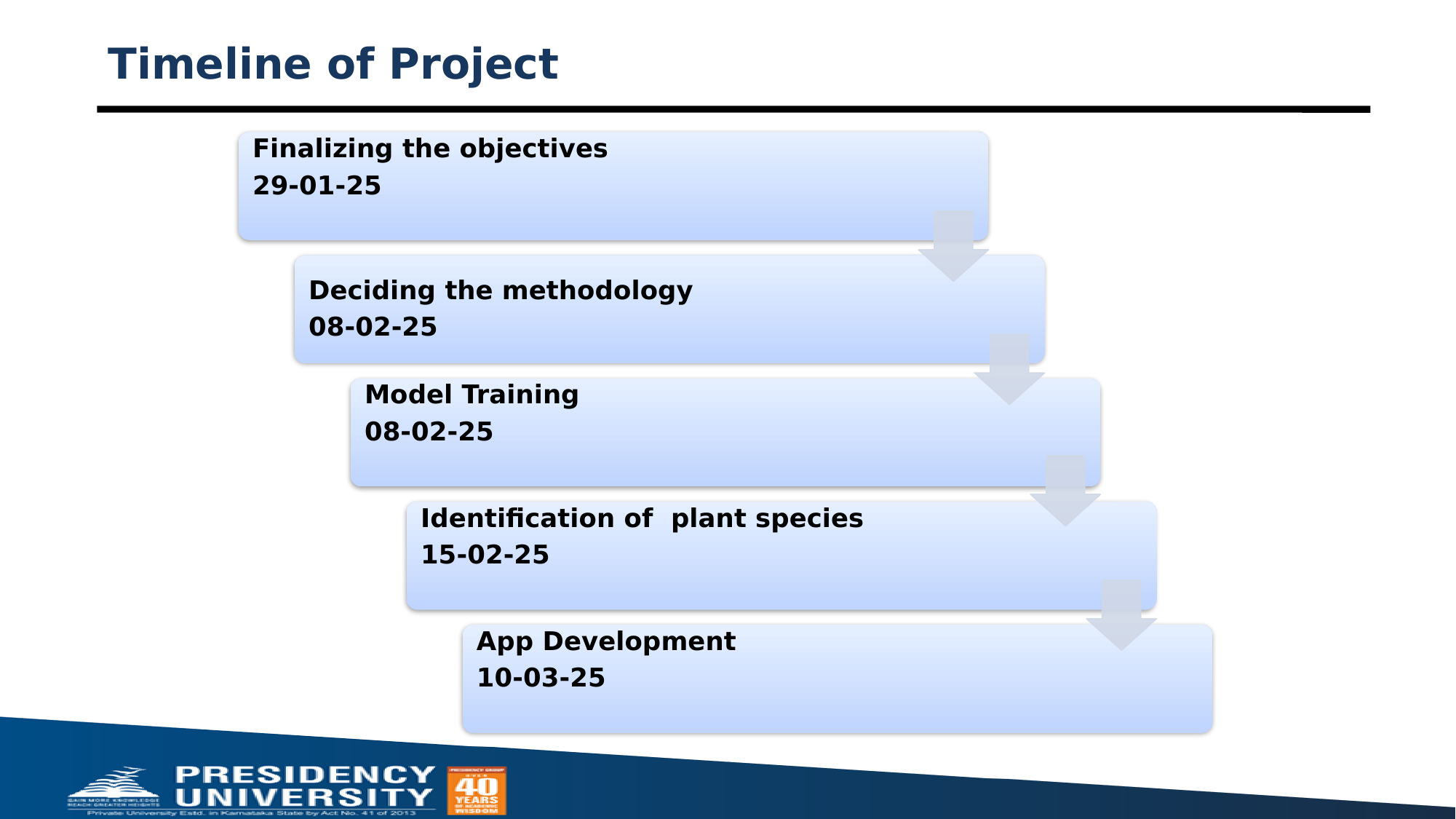

# Timeline of Project
Finalizing the objectives
29-01-25

Deciding the methodology
08-02-25
Model Training
08-02-25

Identification of  plant species
15-02-25

App Development
10-03-25